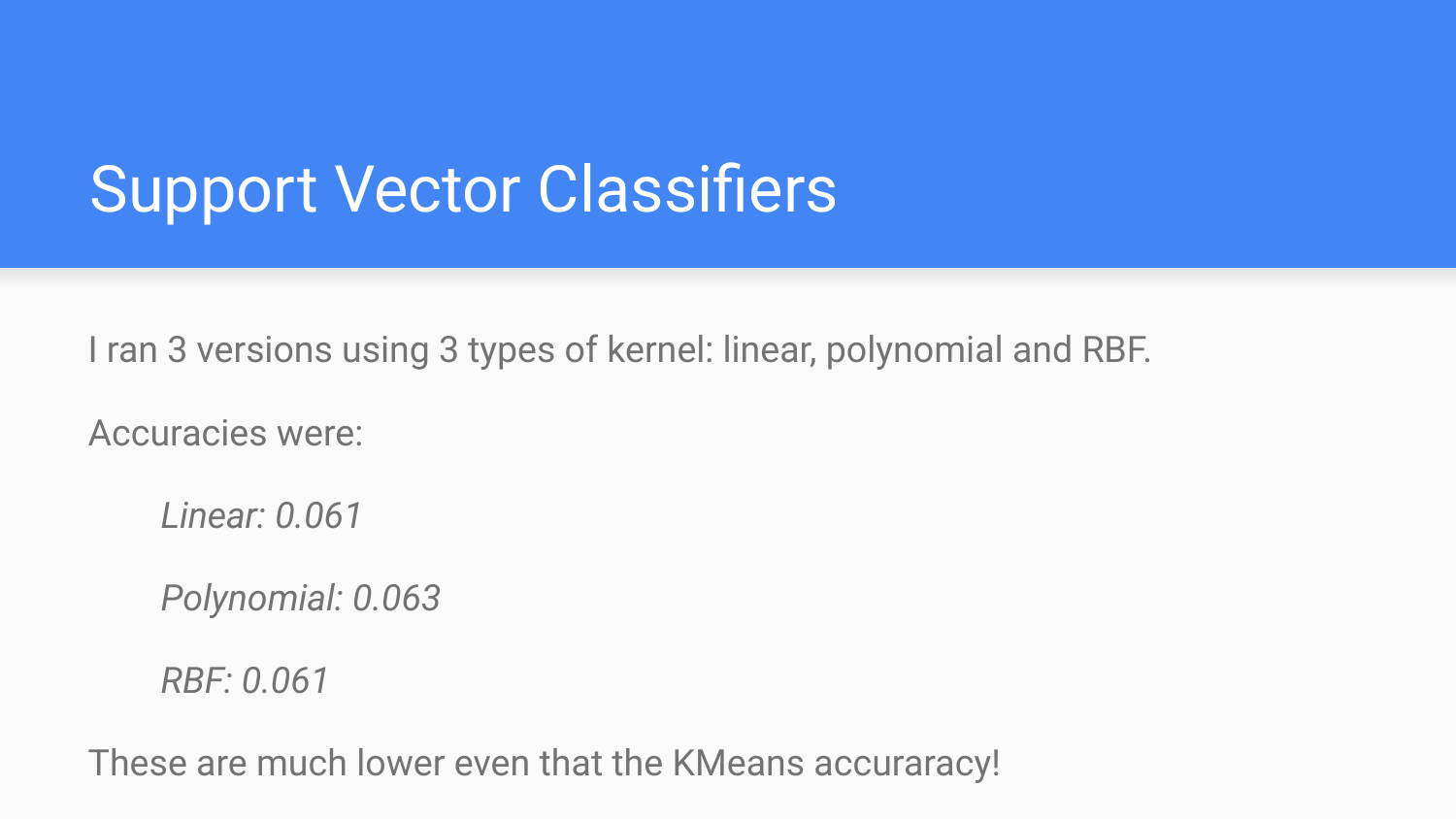

# Support Vector Classifiers
I ran 3 versions using 3 types of kernel: linear, polynomial and RBF.
Accuracies were:
Linear: 0.061
Polynomial: 0.063
RBF: 0.061
These are much lower even that the KMeans accuraracy!